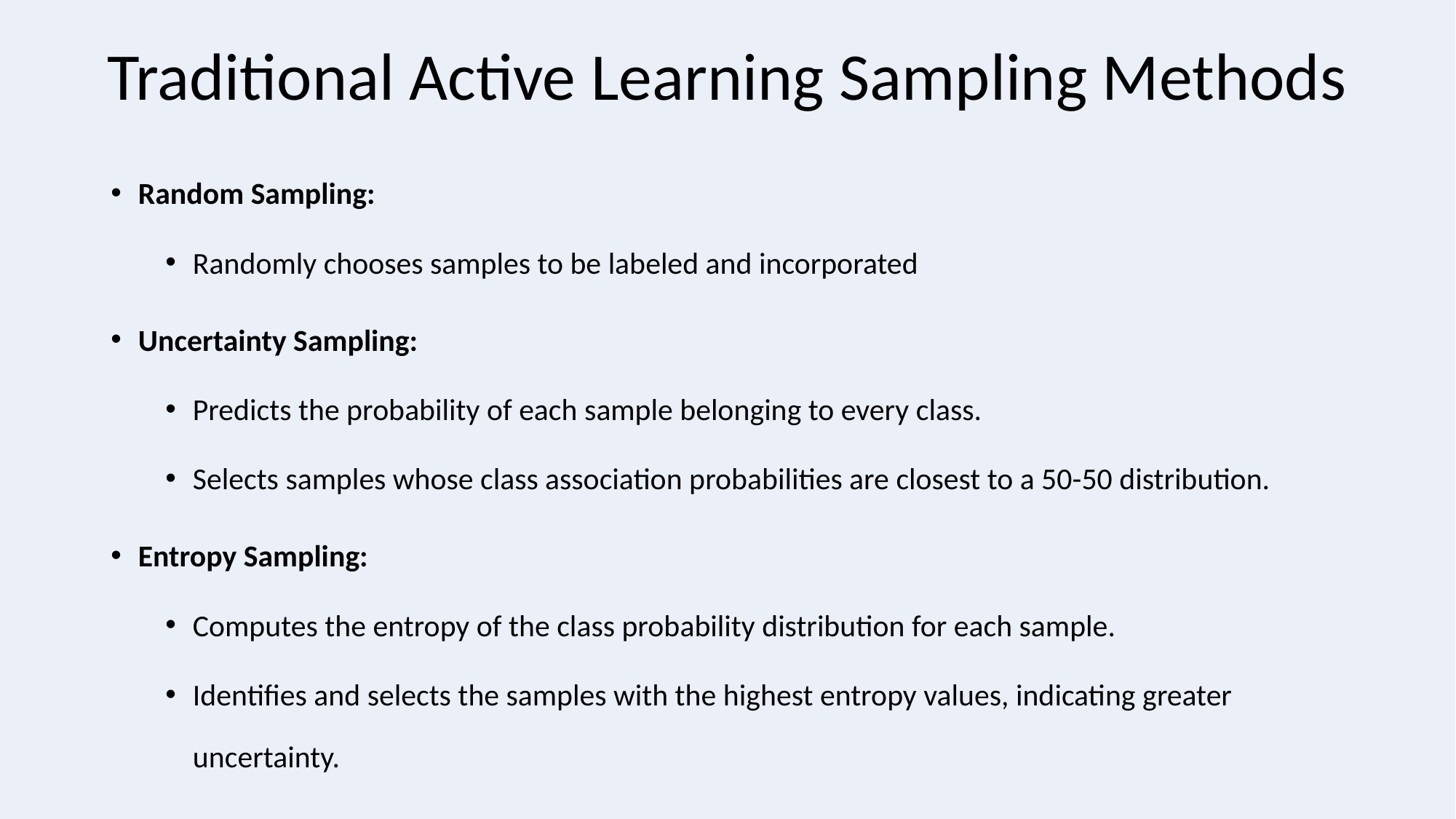

# Traditional Active Learning Sampling Methods
Random Sampling:
Randomly chooses samples to be labeled and incorporated
Uncertainty Sampling:
Predicts the probability of each sample belonging to every class.
Selects samples whose class association probabilities are closest to a 50-50 distribution.
Entropy Sampling:
Computes the entropy of the class probability distribution for each sample.
Identifies and selects the samples with the highest entropy values, indicating greater uncertainty.